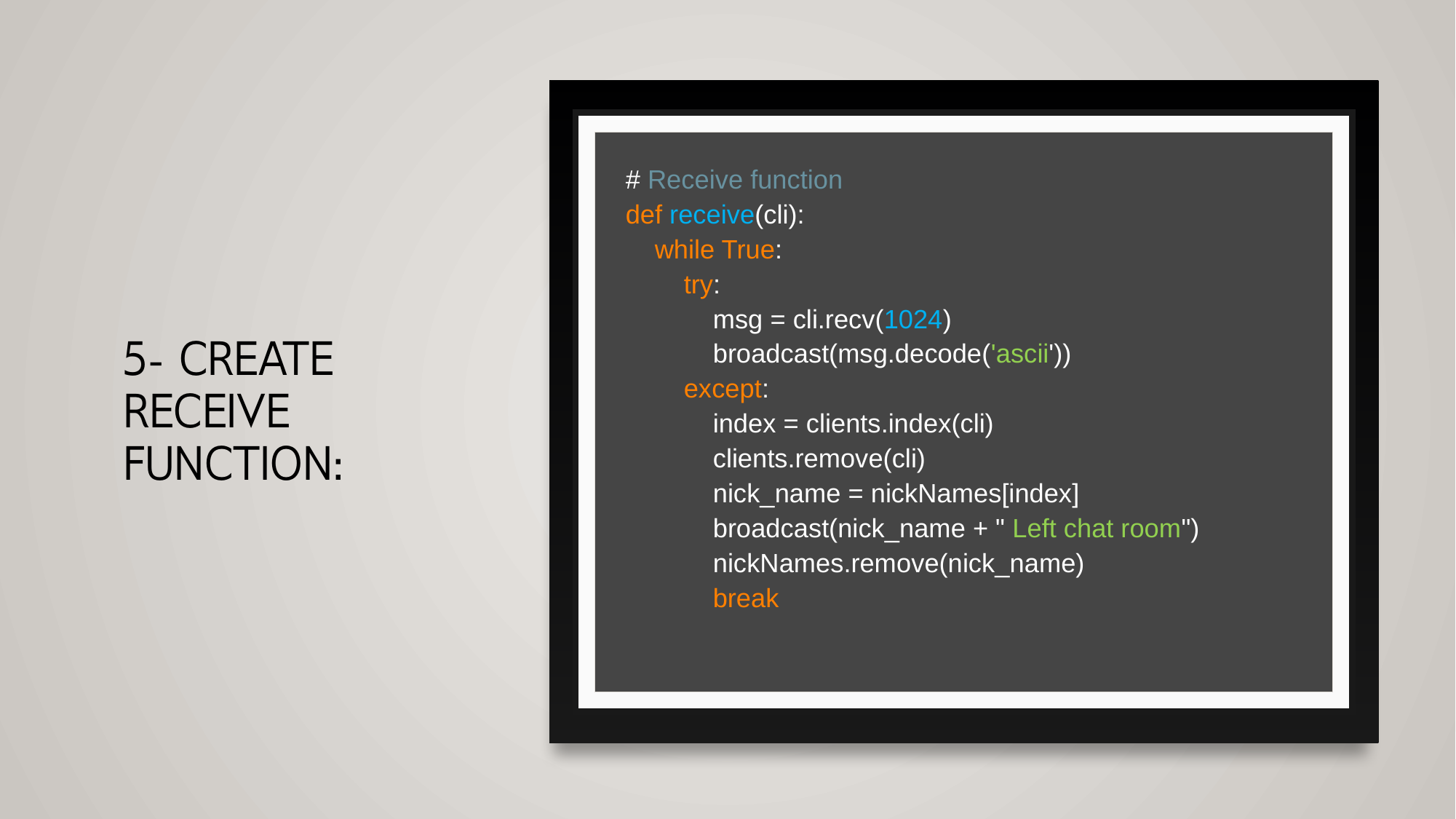

# 5- create receive function:
# Receive function def receive(cli): while True: try: msg = cli.recv(1024) broadcast(msg.decode('ascii')) except: index = clients.index(cli) clients.remove(cli) nick_name = nickNames[index] broadcast(nick_name + " Left chat room") nickNames.remove(nick_name) break